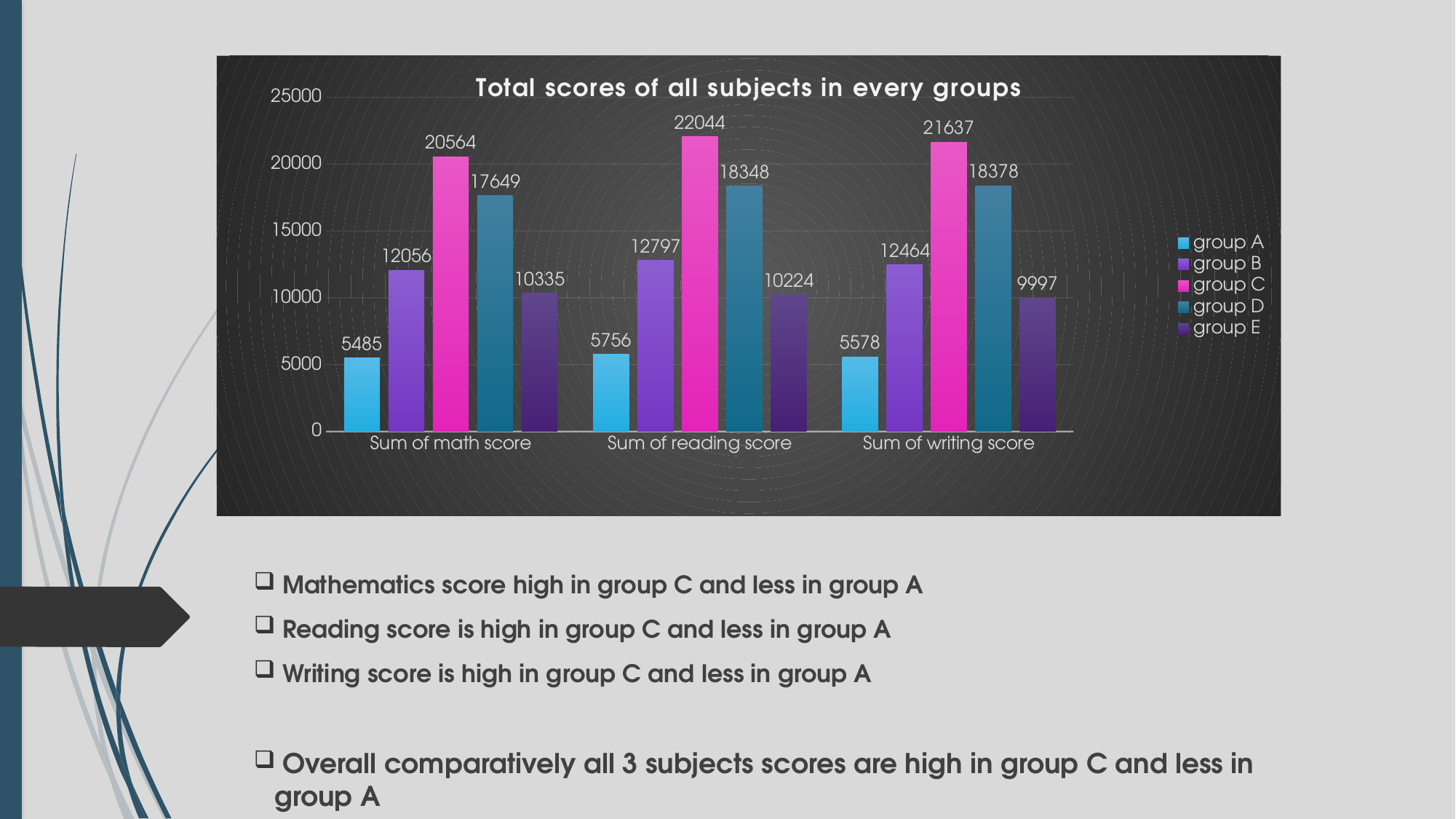

### Chart: Total scores of all subjects in every groups

| Category | group A | group B | group C | group D | group E |
|---|---|---|---|---|---|
| Sum of math score | 5485.0 | 12056.0 | 20564.0 | 17649.0 | 10335.0 |
| Sum of reading score | 5756.0 | 12797.0 | 22044.0 | 18348.0 | 10224.0 |
| Sum of writing score | 5578.0 | 12464.0 | 21637.0 | 18378.0 | 9997.0 |
 Mathematics score high in group C and less in group A
 Reading score is high in group C and less in group A
 Writing score is high in group C and less in group A

 Overall comparatively all 3 subjects scores are high in group C and less in group A